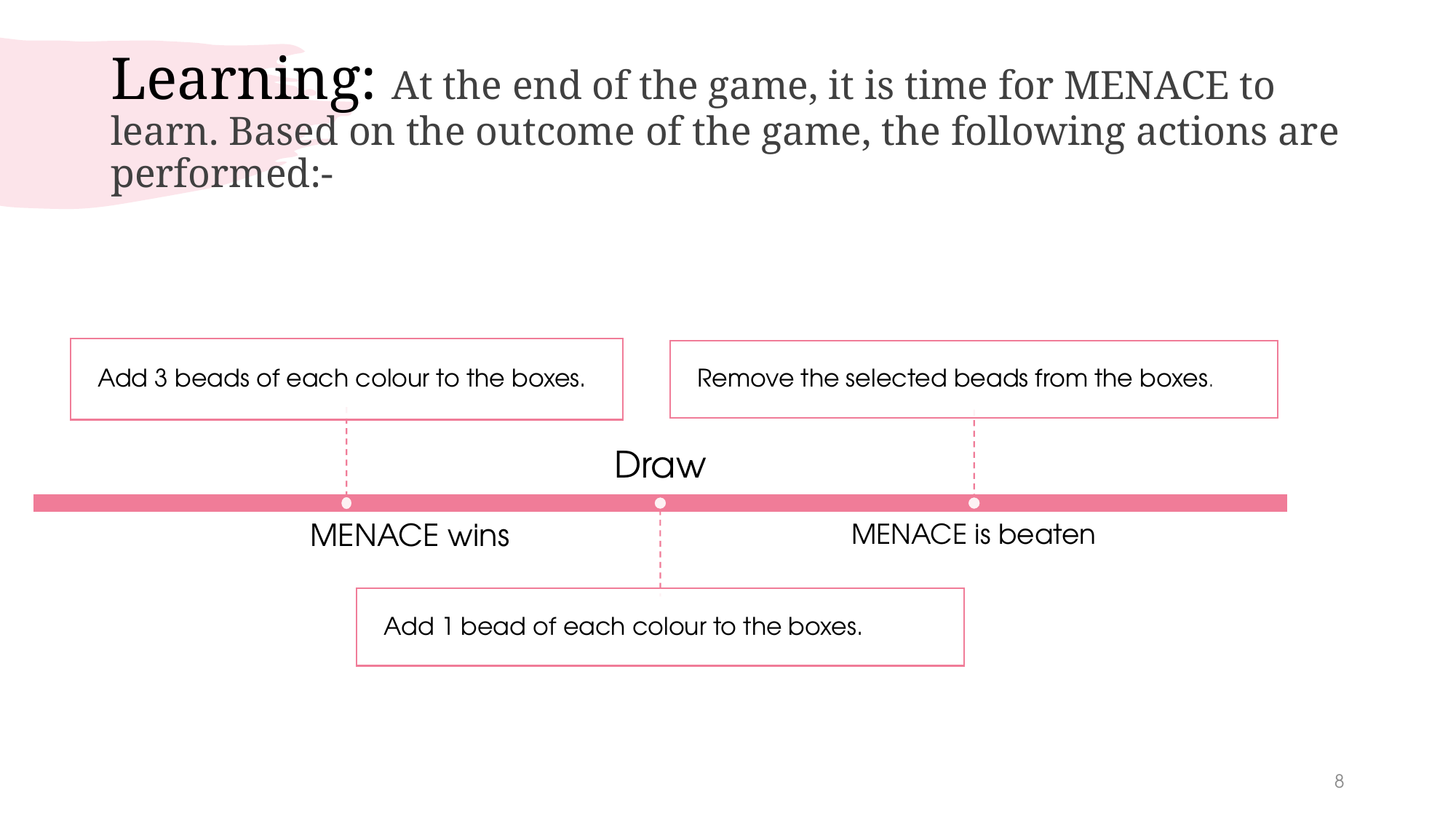

# Learning: At the end of the game, it is time for MENACE to learn. Based on the outcome of the game, the following actions are performed:-
Add 3 beads of each colour to the boxes.
                         MENACE wins
Add 1 bead of each colour to the boxes.
Draw
Remove the selected beads from the boxes.
MENACE is beaten
8